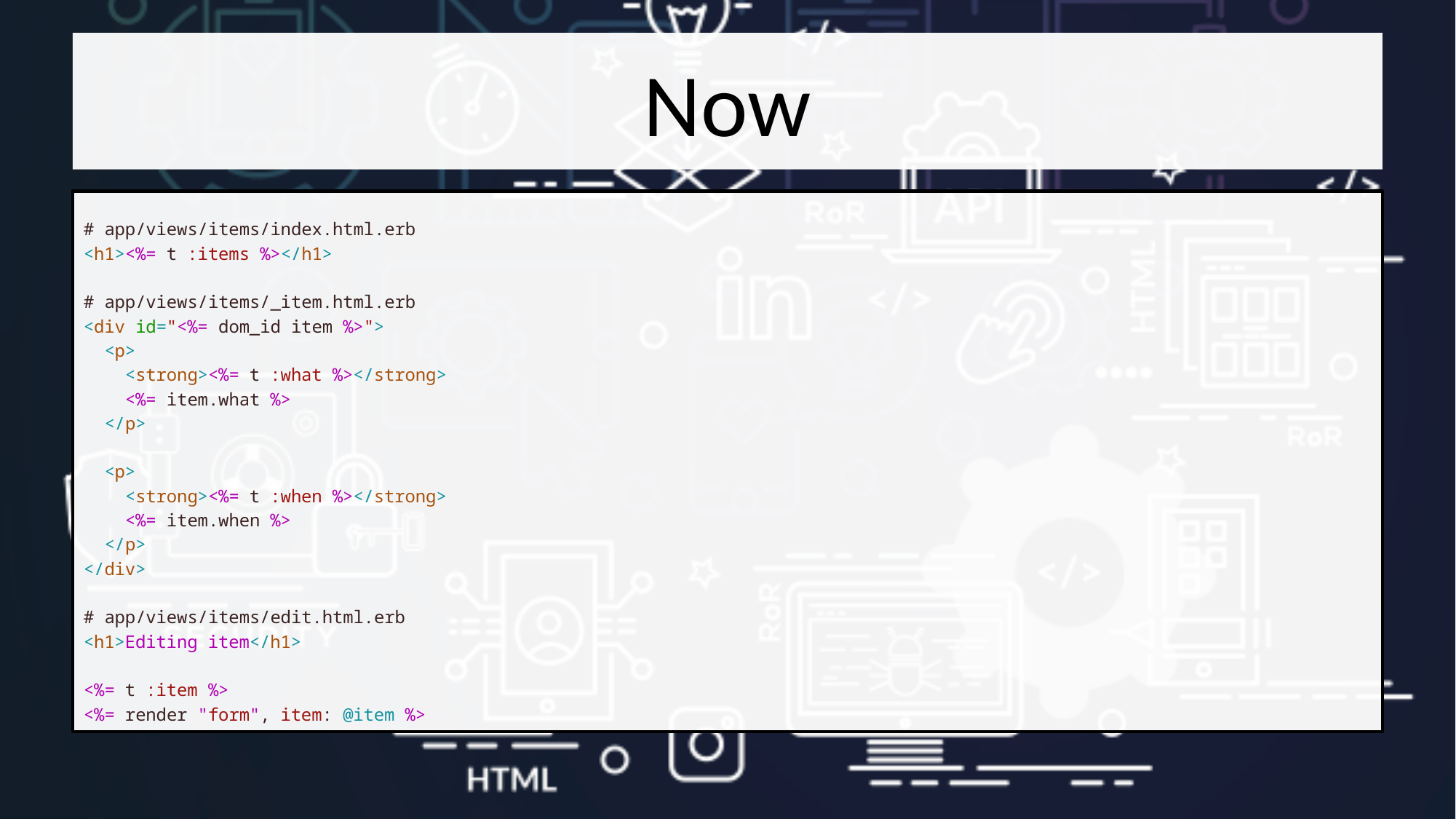

# Now
# app/views/items/index.html.erb
<h1><%= t :items %></h1>

# app/views/items/_item.html.erb
<div id="<%= dom_id item %>">
  <p>
    <strong><%= t :what %></strong>
    <%= item.what %>
  </p>

  <p>
    <strong><%= t :when %></strong>
    <%= item.when %>
  </p>
</div>

# app/views/items/edit.html.erb
<h1>Editing item</h1>

<%= t :item %>
<%= render "form", item: @item %>